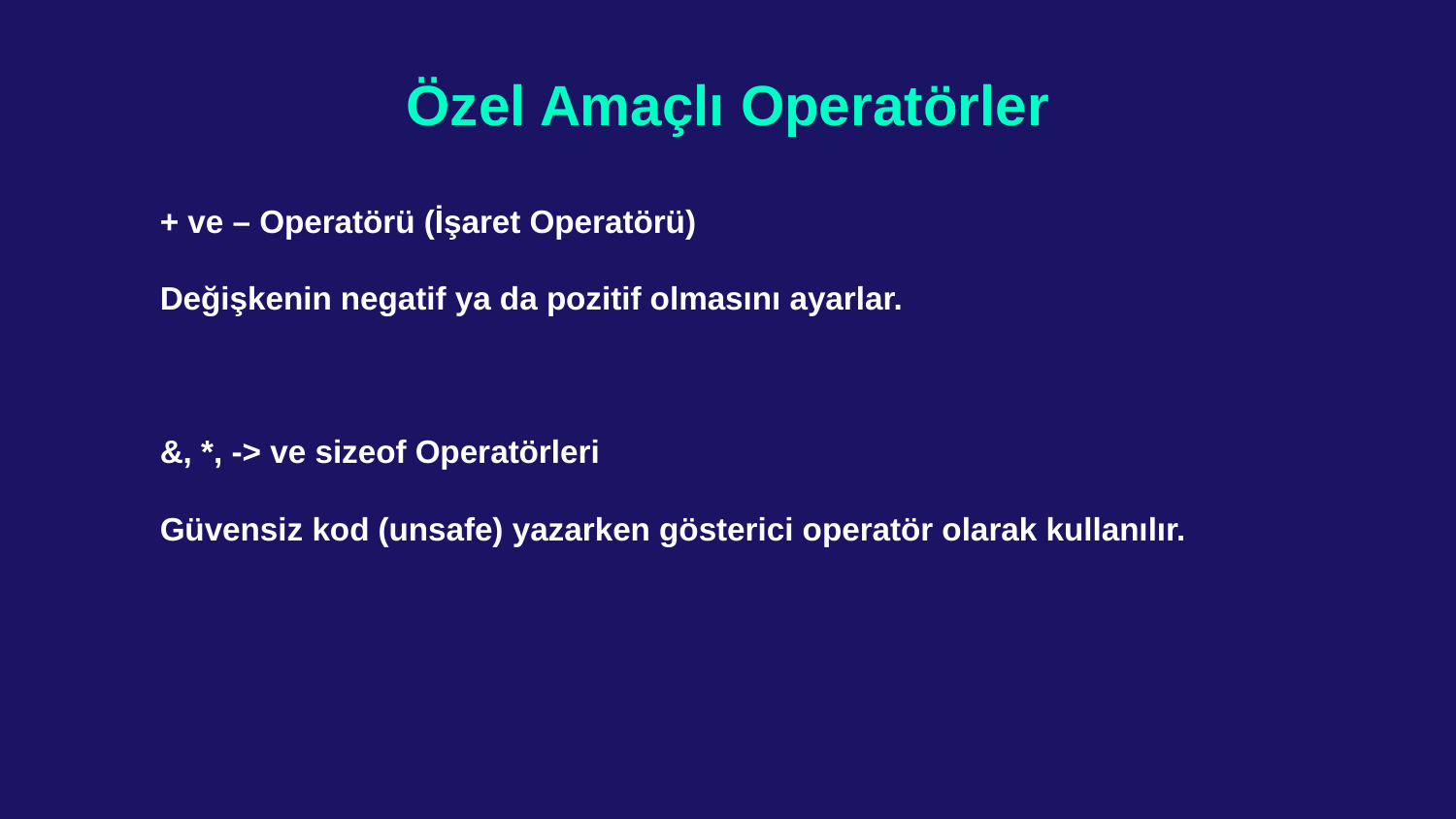

# Özel Amaçlı Operatörler
+ ve – Operatörü (İşaret Operatörü)
Değişkenin negatif ya da pozitif olmasını ayarlar.

&, *, -> ve sizeof Operatörleri
Güvensiz kod (unsafe) yazarken gösterici operatör olarak kullanılır.